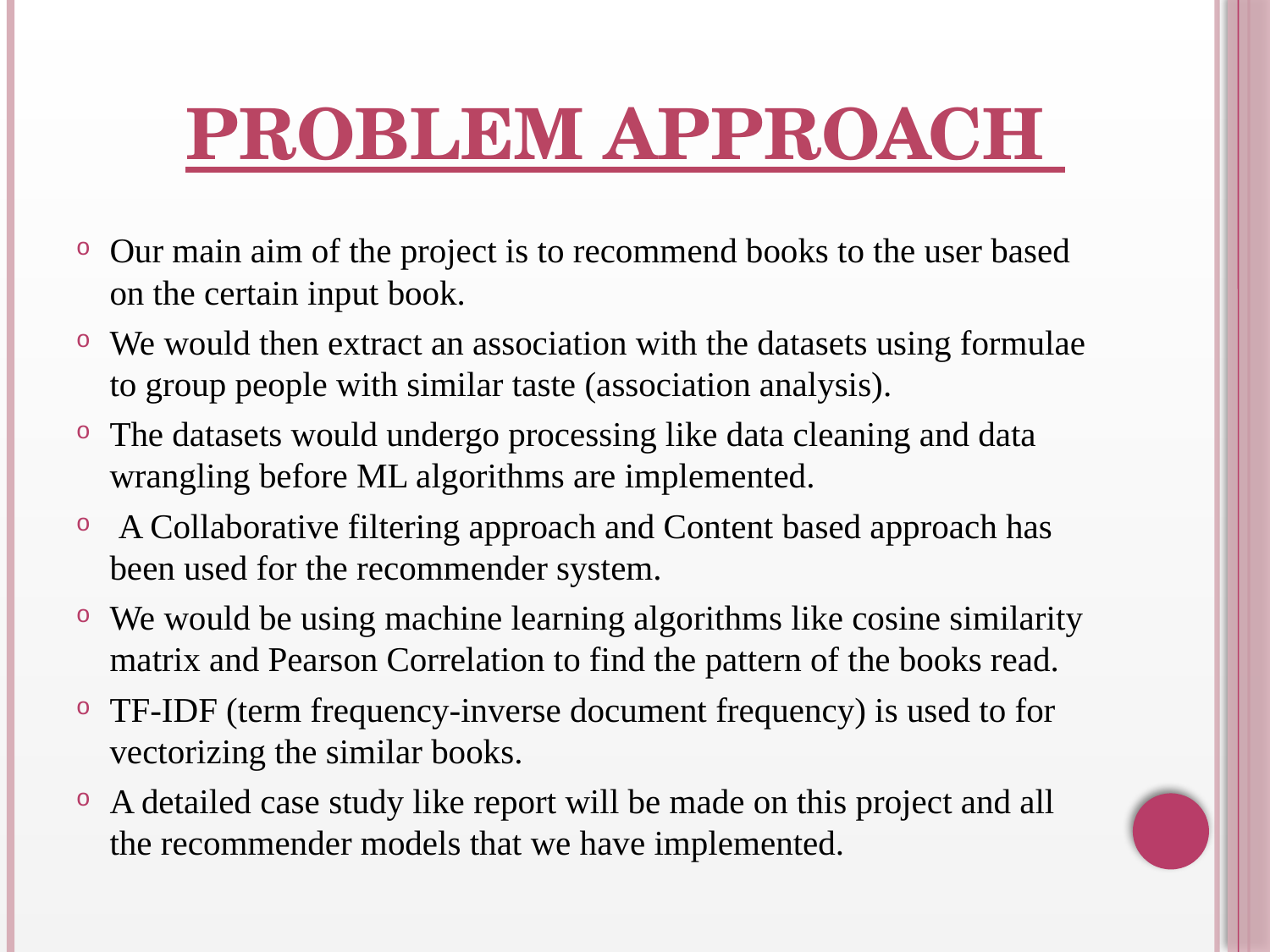

# problem APPROACH
Our main aim of the project is to recommend books to the user based on the certain input book.
We would then extract an association with the datasets using formulae to group people with similar taste (association analysis).
The datasets would undergo processing like data cleaning and data wrangling before ML algorithms are implemented.
 A Collaborative filtering approach and Content based approach has been used for the recommender system.
We would be using machine learning algorithms like cosine similarity matrix and Pearson Correlation to find the pattern of the books read.
TF-IDF (term frequency-inverse document frequency) is used to for vectorizing the similar books.
A detailed case study like report will be made on this project and all the recommender models that we have implemented.